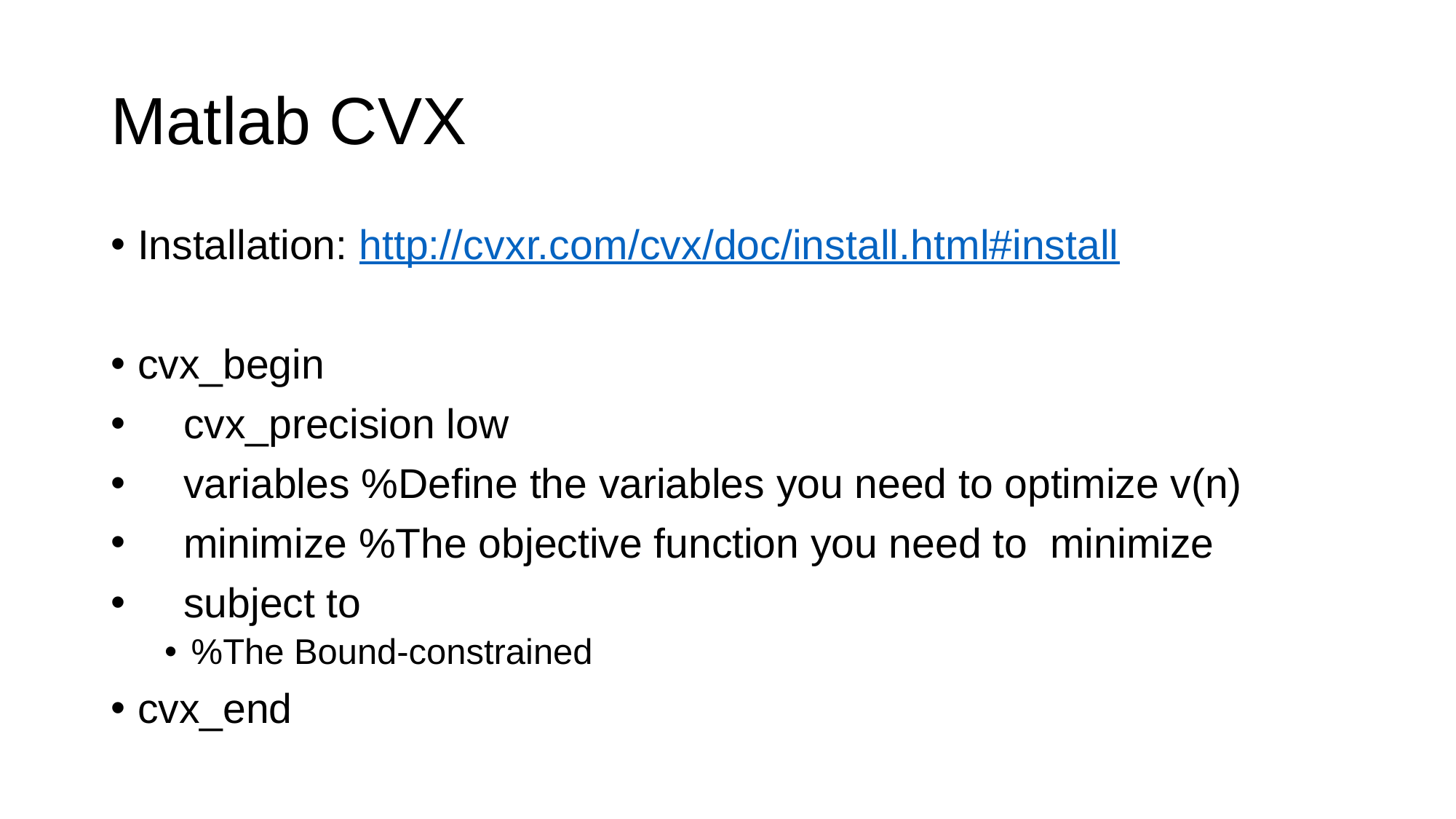

# Matlab CVX
Installation: http://cvxr.com/cvx/doc/install.html#install

cvx_begin
    cvx_precision low
    variables %Define the variables you need to optimize v(n)
    minimize %The objective function you need to  minimize
    subject to
%The Bound-constrained
cvx_end